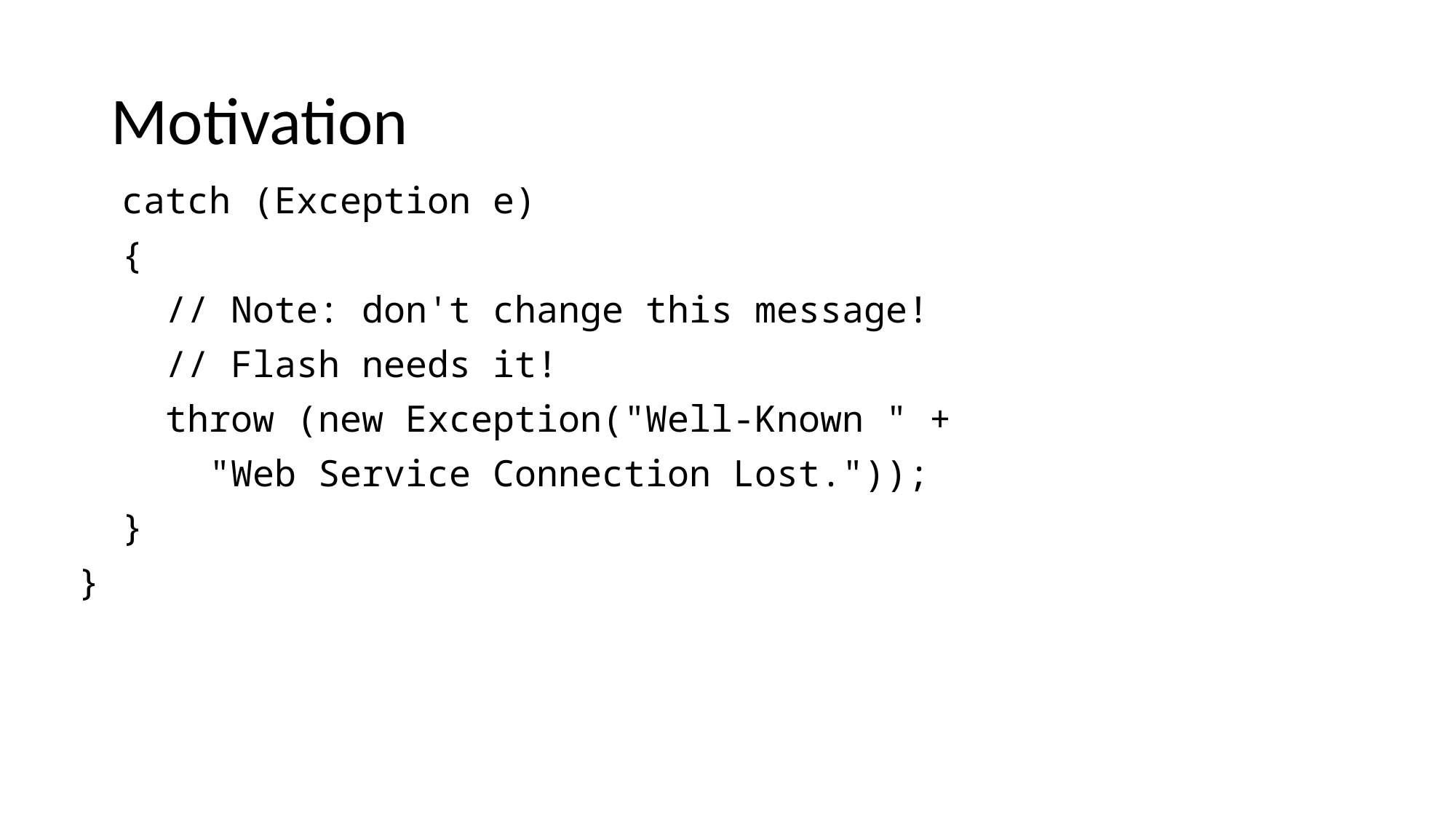

# Motivation
  catch (Exception e)
  {
    // Note: don't change this message!
    // Flash needs it!
    throw (new Exception("Well-Known " +
      "Web Service Connection Lost."));
  }
}